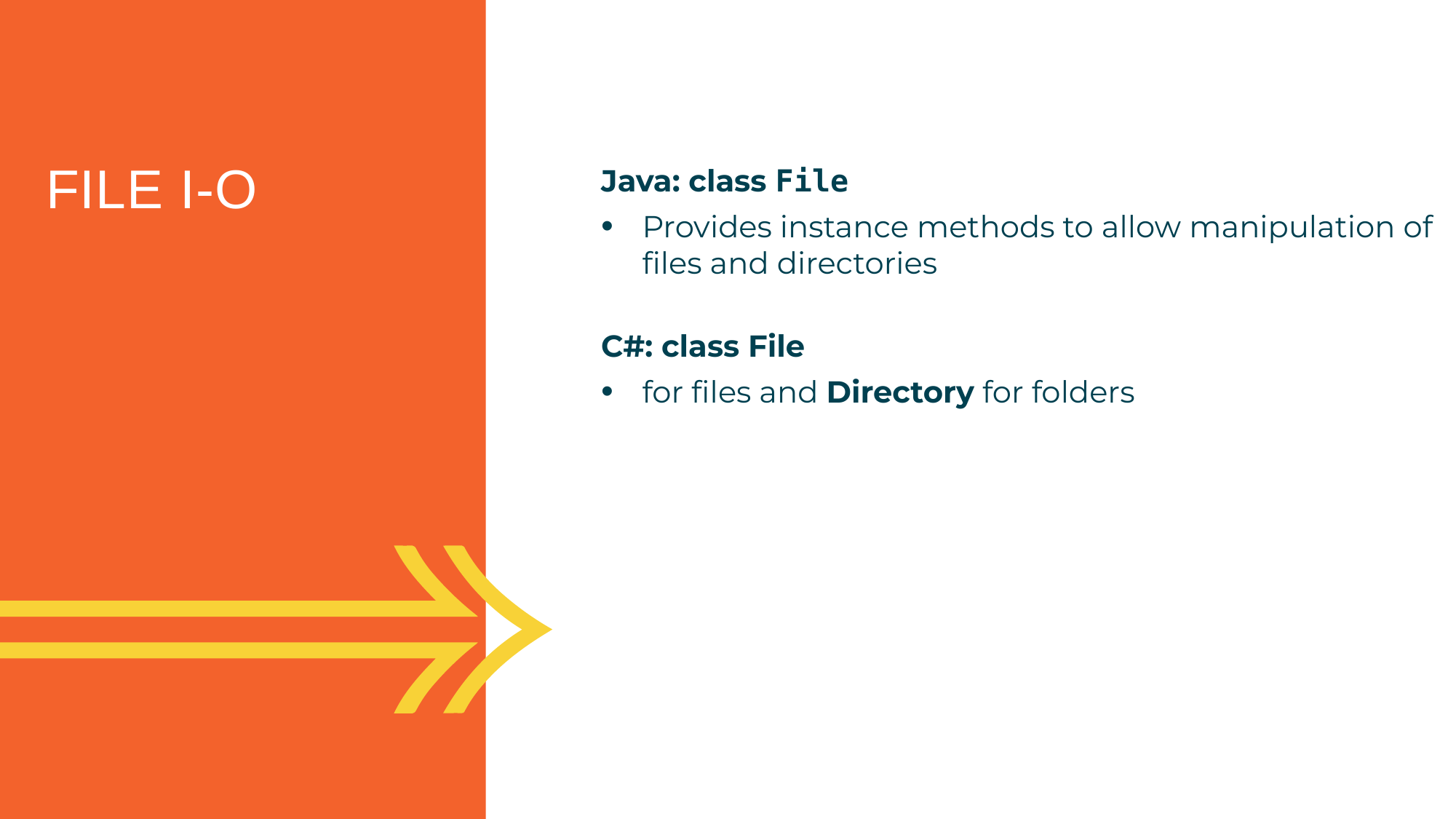

Java: class File
Provides instance methods to allow manipulation of files and directories
C#: class File
for files and Directory for folders
File I-O